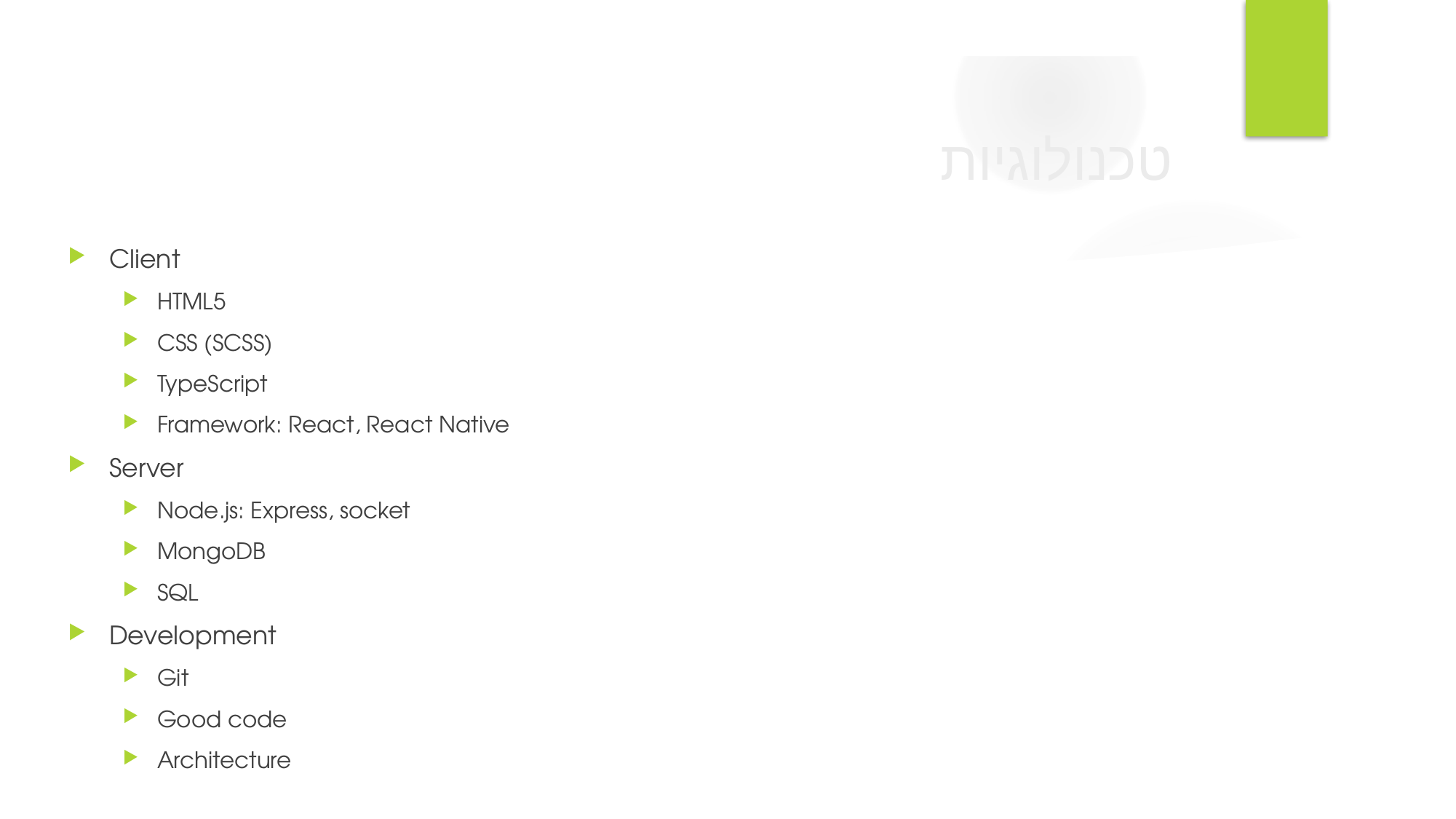

# טכנולוגיות
Client
HTML5
CSS (SCSS)
TypeScript
Framework: React, React Native
Server
Node.js: Express, socket
MongoDB
SQL
Development
Git
Good code
Architecture